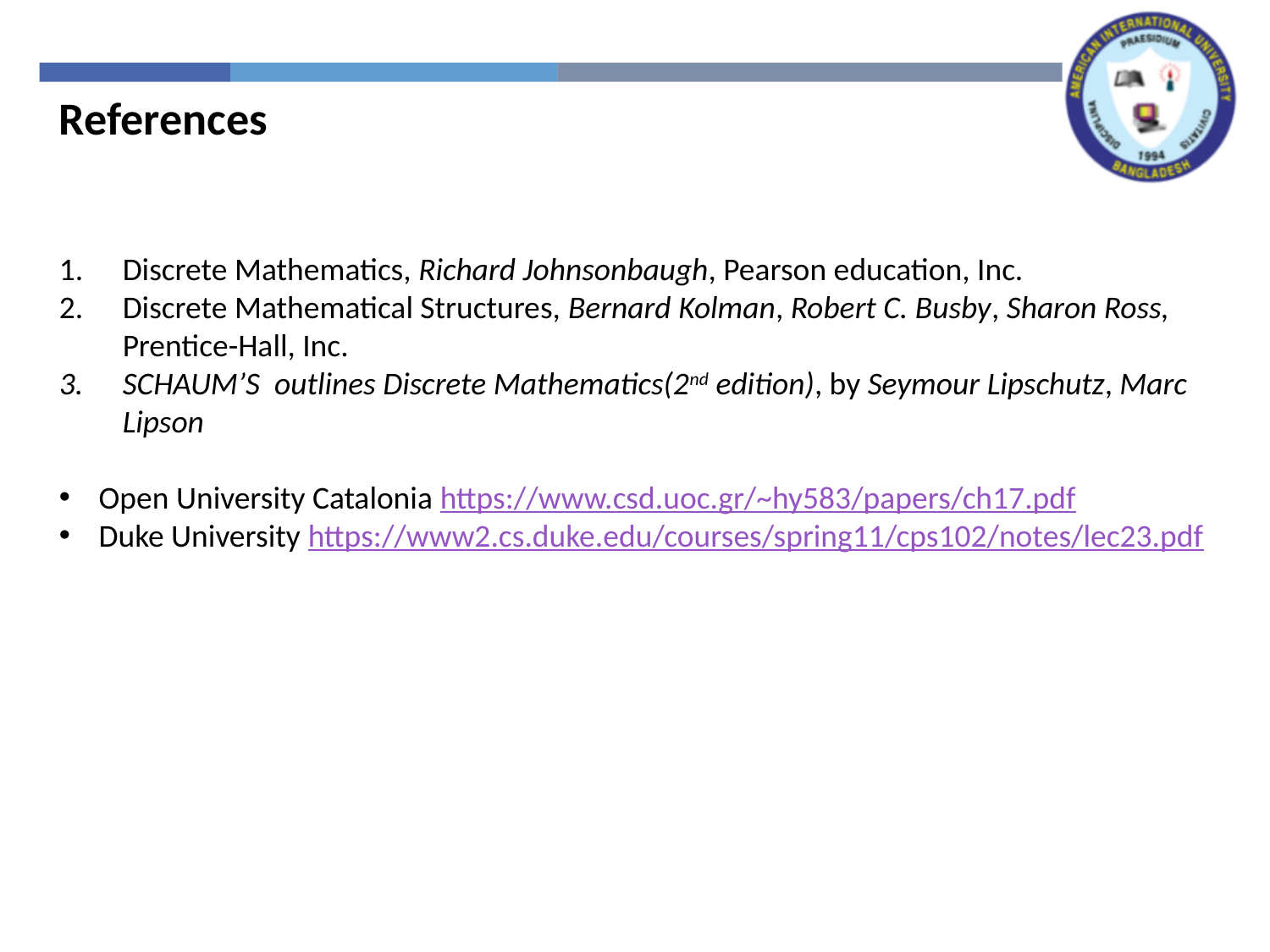

References
Discrete Mathematics, Richard Johnsonbaugh, Pearson education, Inc.
Discrete Mathematical Structures, Bernard Kolman, Robert C. Busby, Sharon Ross, Prentice-Hall, Inc.
SCHAUM’S  outlines Discrete Mathematics(2nd edition), by Seymour Lipschutz, Marc Lipson

Open University Catalonia https://www.csd.uoc.gr/~hy583/papers/ch17.pdf
Duke University https://www2.cs.duke.edu/courses/spring11/cps102/notes/lec23.pdf